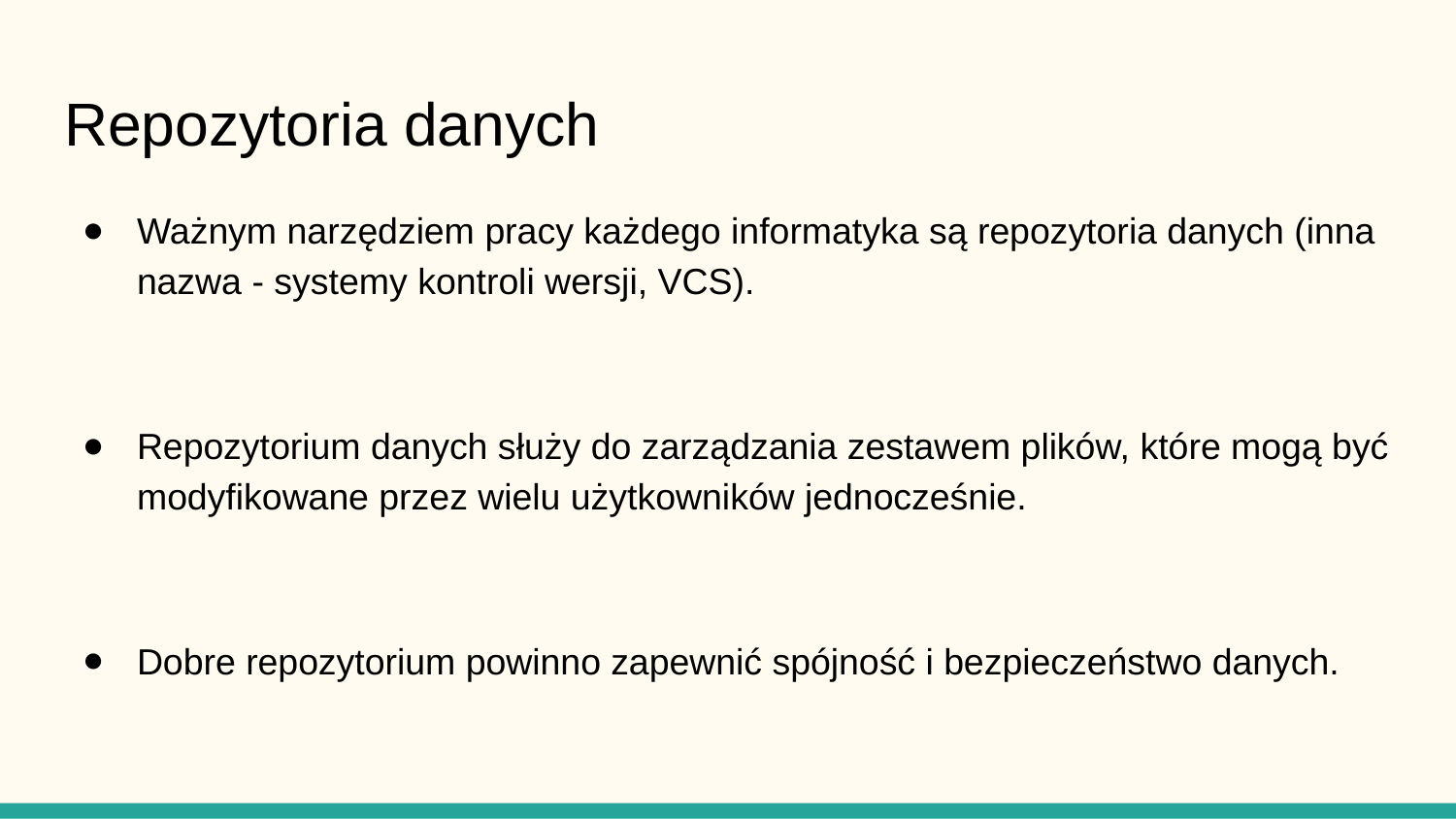

# Repozytoria danych
Ważnym narzędziem pracy każdego informatyka są repozytoria danych (inna nazwa - systemy kontroli wersji, VCS).

Repozytorium danych służy do zarządzania zestawem plików, które mogą być modyfikowane przez wielu użytkowników jednocześnie.

Dobre repozytorium powinno zapewnić spójność i bezpieczeństwo danych.